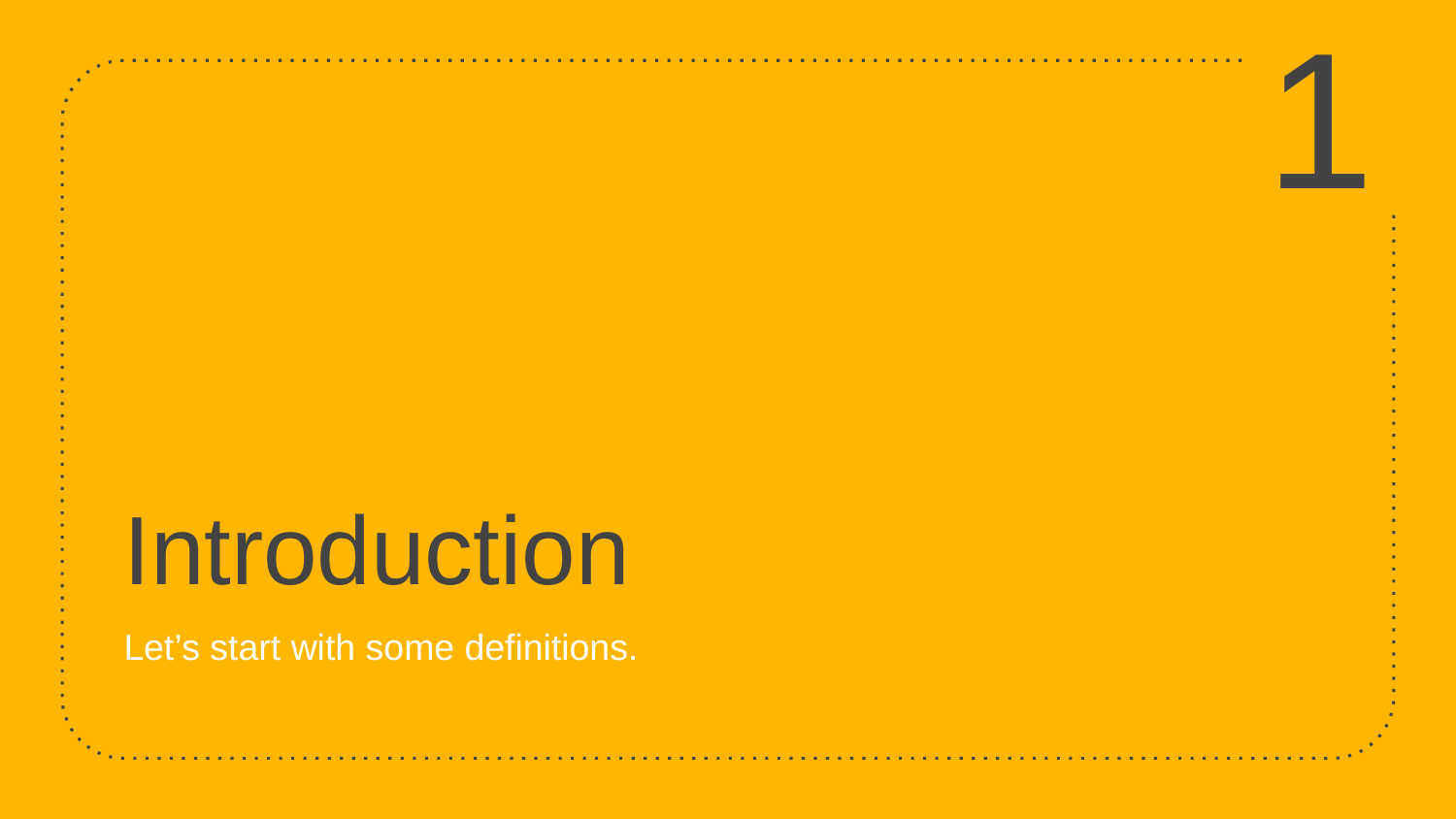

1
# Introduction
Let’s start with some definitions.